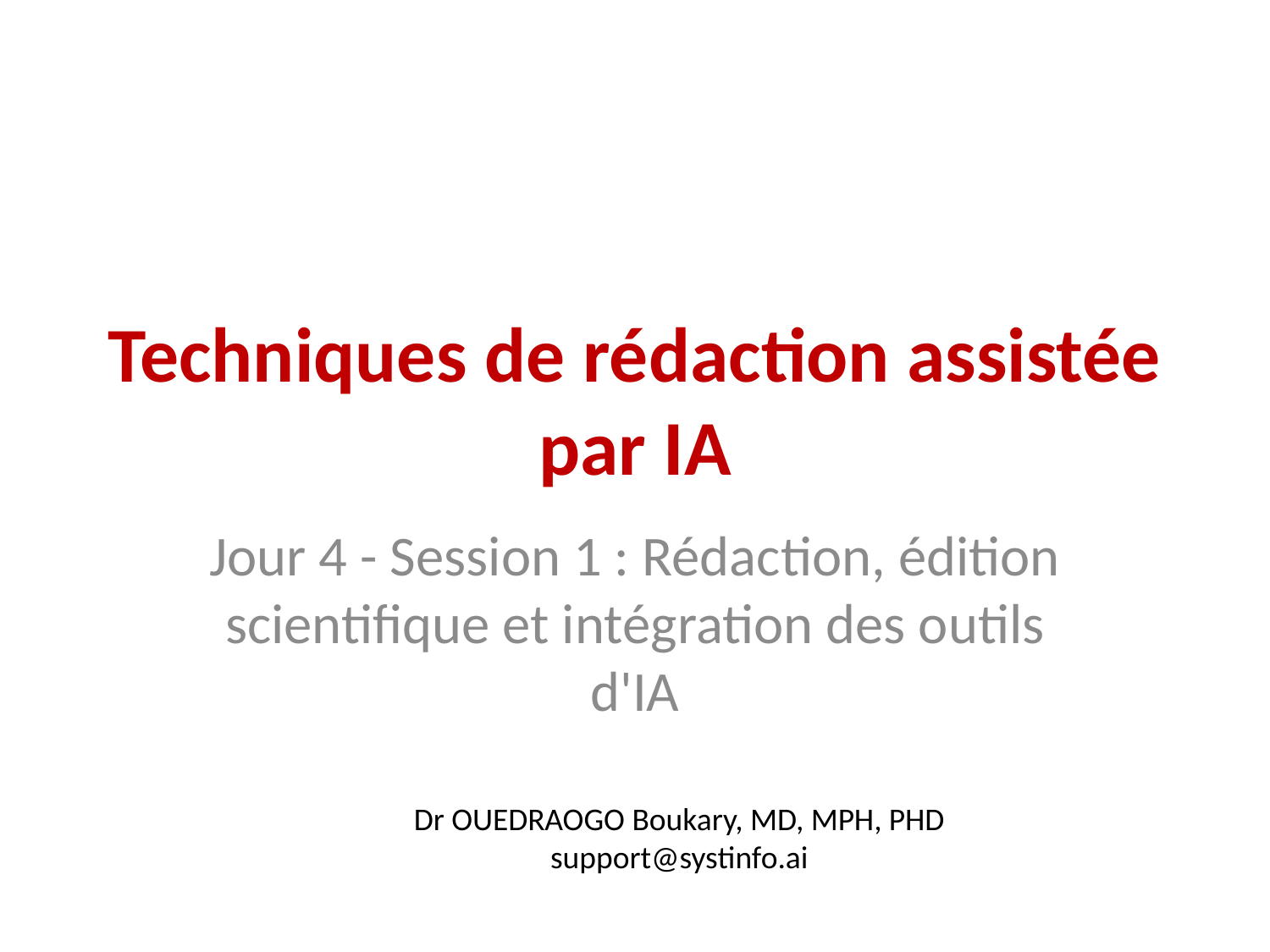

# Techniques de rédaction assistée par IA
Jour 4 - Session 1 : Rédaction, édition scientifique et intégration des outils d'IA
Dr OUEDRAOGO Boukary, MD, MPH, PHD
support@systinfo.ai